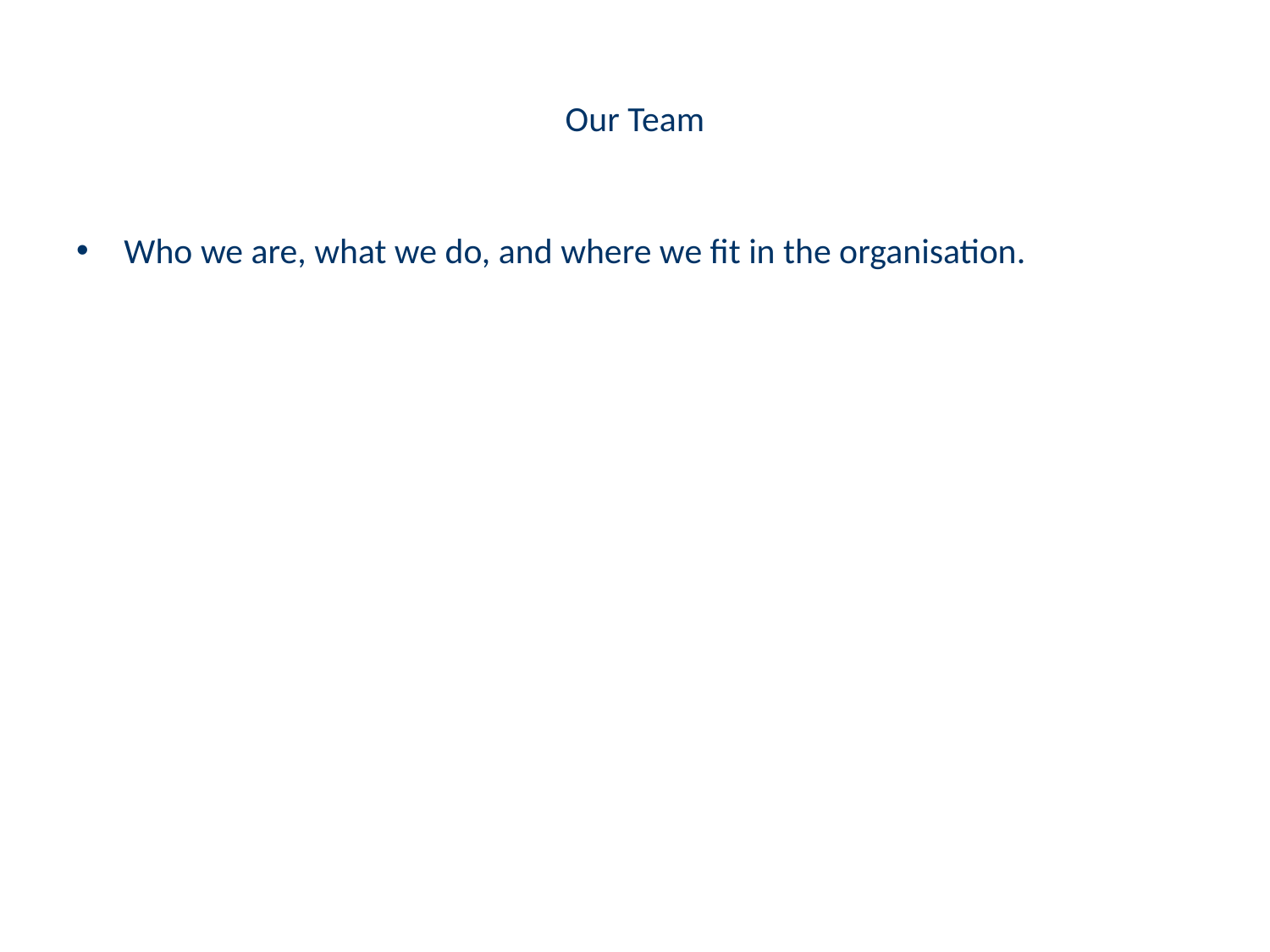

# Our Team
Who we are, what we do, and where we fit in the organisation.